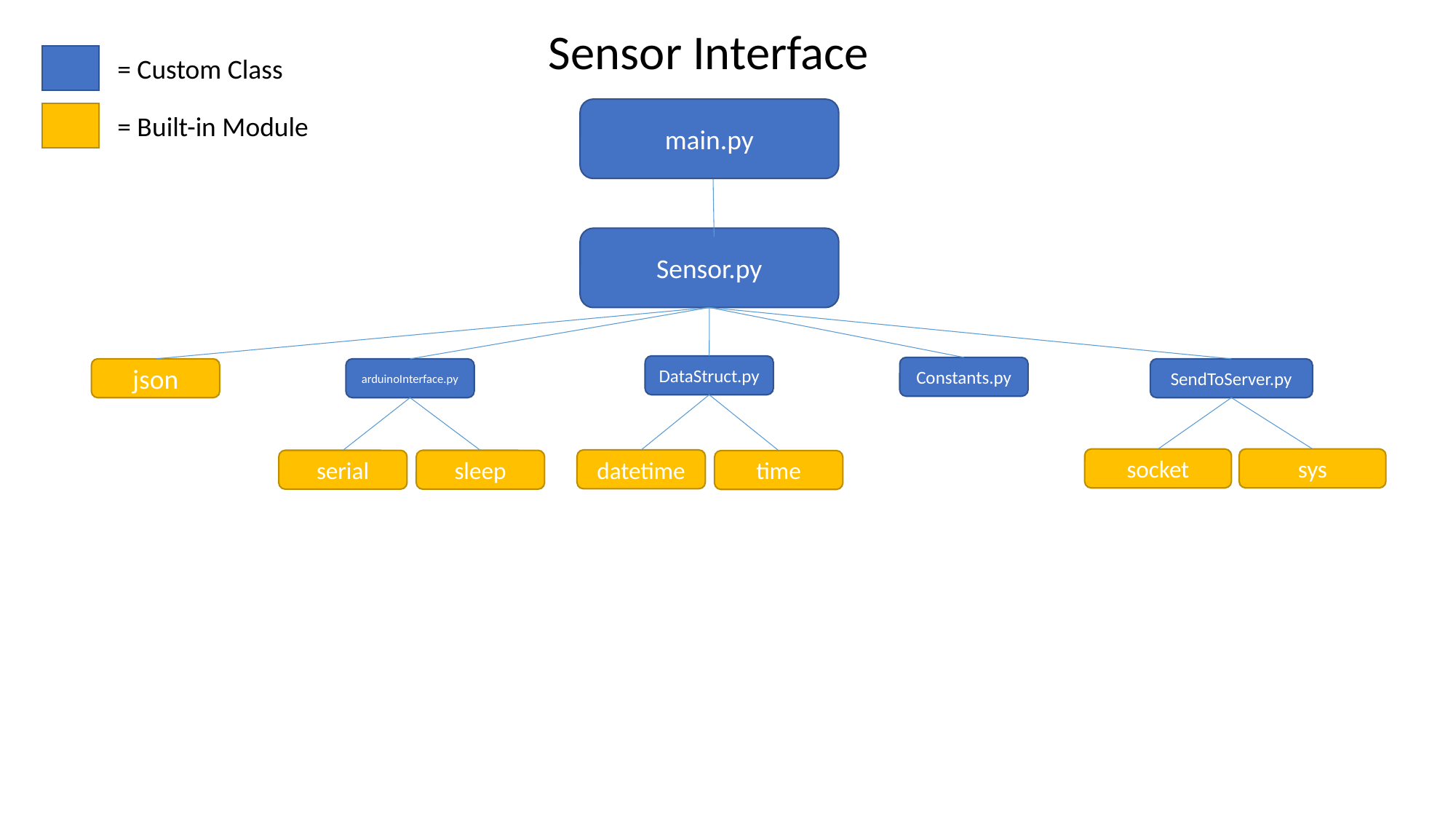

Sensor Interface

= Custom Class

= Built-in Module
main.py
Sensor.py
DataStruct.py
Constants.py
json
arduinoInterface.py
SendToServer.py
sys
socket
datetime
serial
sleep
time